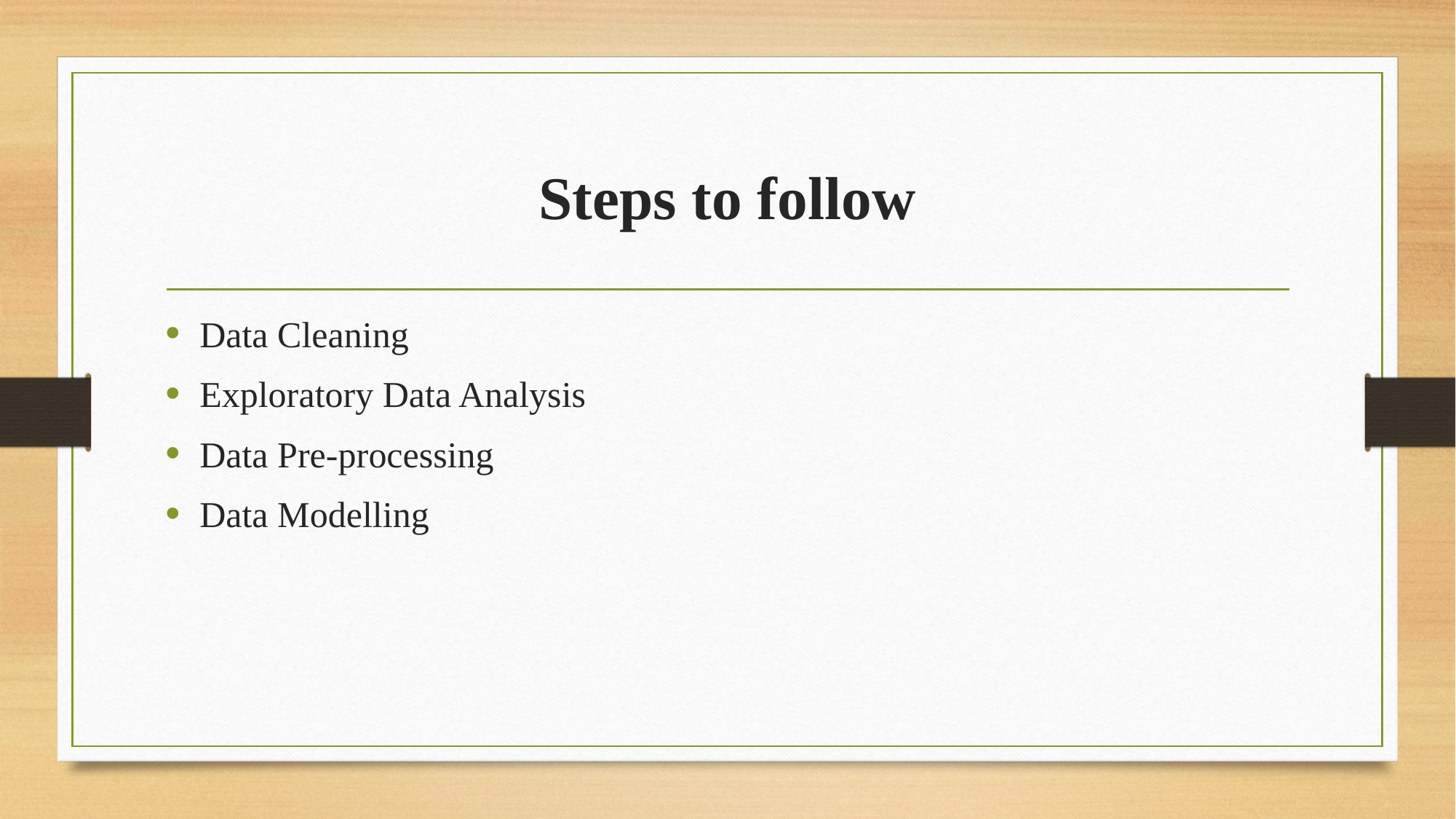

# Steps to follow
Data Cleaning
Exploratory Data Analysis
Data Pre-processing
Data Modelling